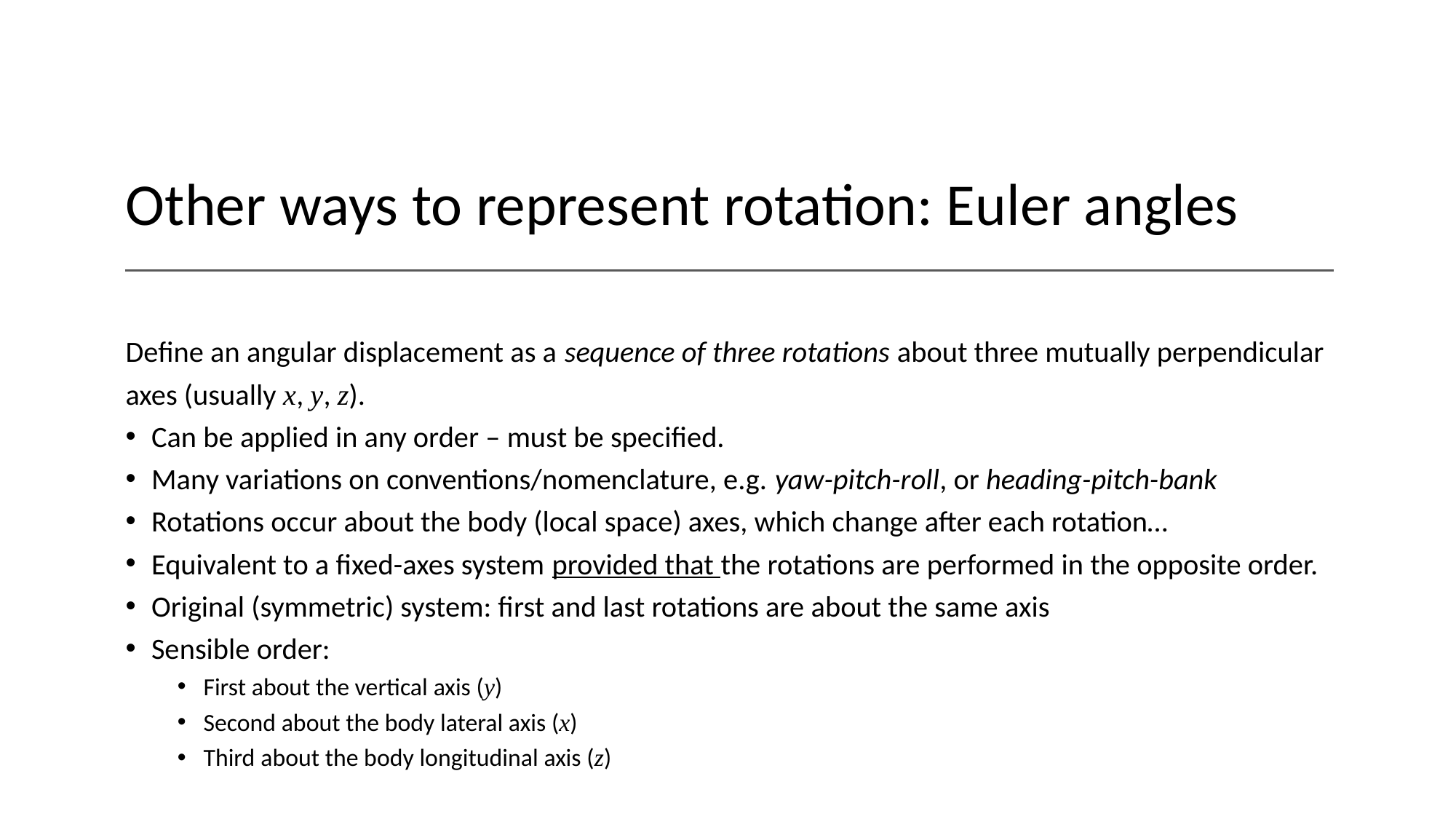

# Other ways to represent rotation: Euler angles
Define an angular displacement as a sequence of three rotations about three mutually perpendicular axes (usually x, y, z).
Can be applied in any order – must be specified.
Many variations on conventions/nomenclature, e.g. yaw-pitch-roll, or heading-pitch-bank
Rotations occur about the body (local space) axes, which change after each rotation…
Equivalent to a fixed-axes system provided that the rotations are performed in the opposite order.
Original (symmetric) system: first and last rotations are about the same axis
Sensible order:
First about the vertical axis (y)
Second about the body lateral axis (x)
Third about the body longitudinal axis (z)